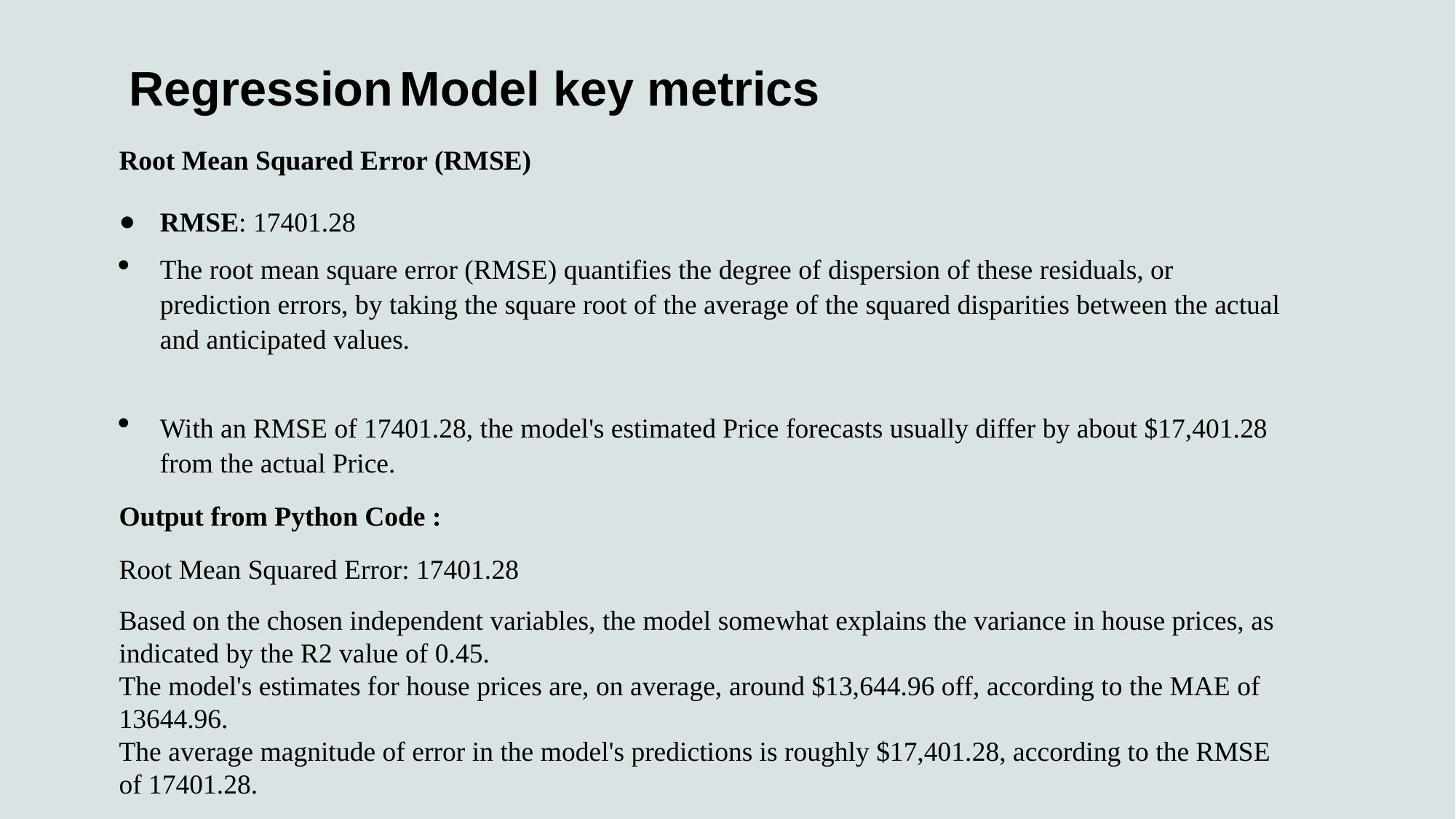

# Regression Model key metrics
Root Mean Squared Error (RMSE)
RMSE: 17401.28
The root mean square error (RMSE) quantifies the degree of dispersion of these residuals, or prediction errors, by taking the square root of the average of the squared disparities between the actual and anticipated values.

With an RMSE of 17401.28, the model's estimated Price forecasts usually differ by about $17,401.28 from the actual Price.
Output from Python Code :
Root Mean Squared Error: 17401.28
Based on the chosen independent variables, the model somewhat explains the variance in house prices, as indicated by the R2 value of 0.45.
The model's estimates for house prices are, on average, around $13,644.96 off, according to the MAE of 13644.96.
The average magnitude of error in the model's predictions is roughly $17,401.28, according to the RMSE of 17401.28.